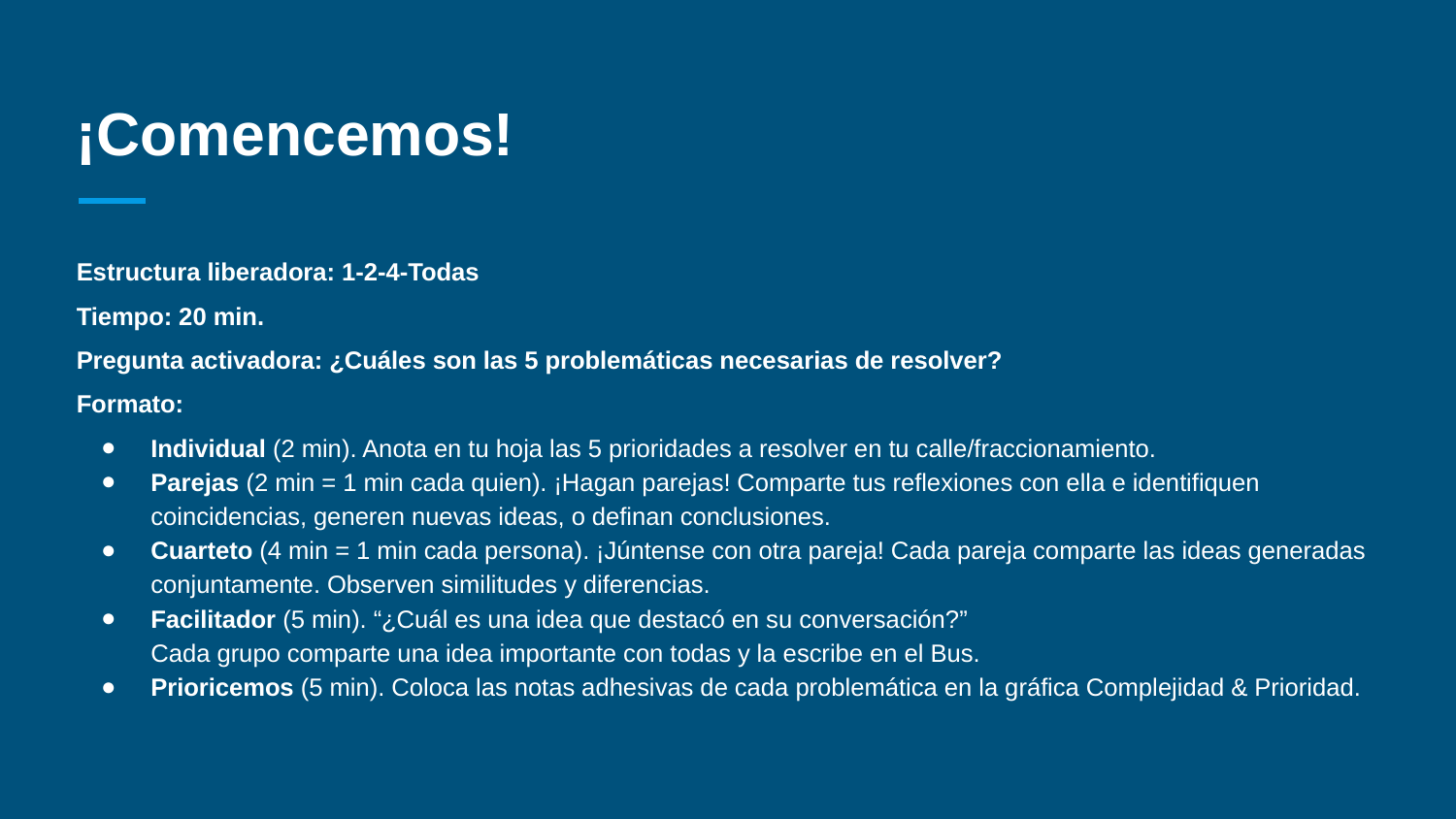

# ¡Comencemos!
Estructura liberadora: 1-2-4-Todas
Tiempo: 20 min.
Pregunta activadora: ¿Cuáles son las 5 problemáticas necesarias de resolver?
Formato:
Individual (2 min). Anota en tu hoja las 5 prioridades a resolver en tu calle/fraccionamiento.
Parejas (2 min = 1 min cada quien). ¡Hagan parejas! Comparte tus reflexiones con ella e identifiquen coincidencias, generen nuevas ideas, o definan conclusiones.
Cuarteto (4 min = 1 min cada persona). ¡Júntense con otra pareja! Cada pareja comparte las ideas generadas conjuntamente. Observen similitudes y diferencias.
Facilitador (5 min). “¿Cuál es una idea que destacó en su conversación?”
Cada grupo comparte una idea importante con todas y la escribe en el Bus.
Prioricemos (5 min). Coloca las notas adhesivas de cada problemática en la gráfica Complejidad & Prioridad.